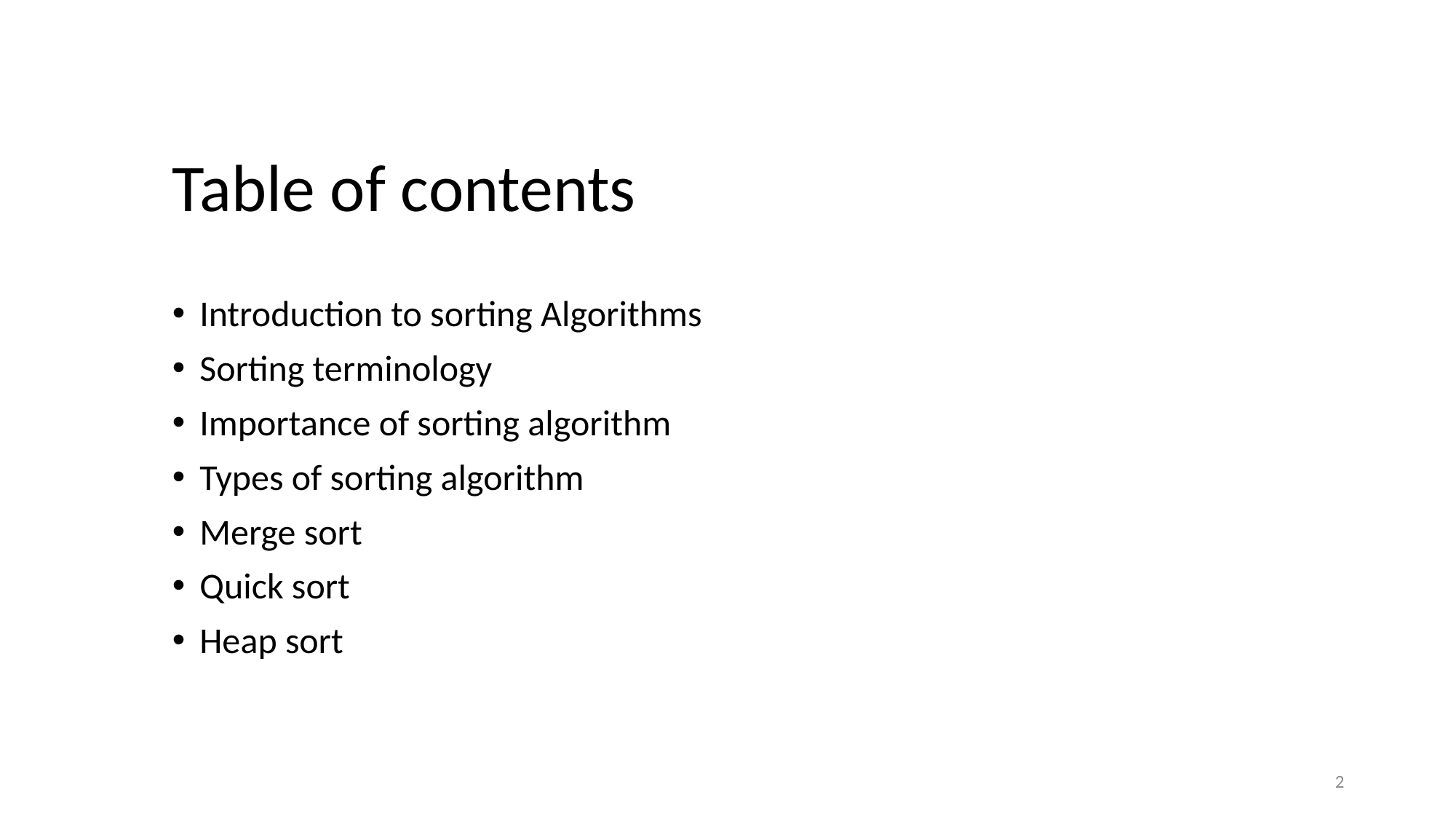

# Table of contents
Introduction to sorting Algorithms
Sorting terminology
Importance of sorting algorithm
Types of sorting algorithm
Merge sort
Quick sort
Heap sort
2